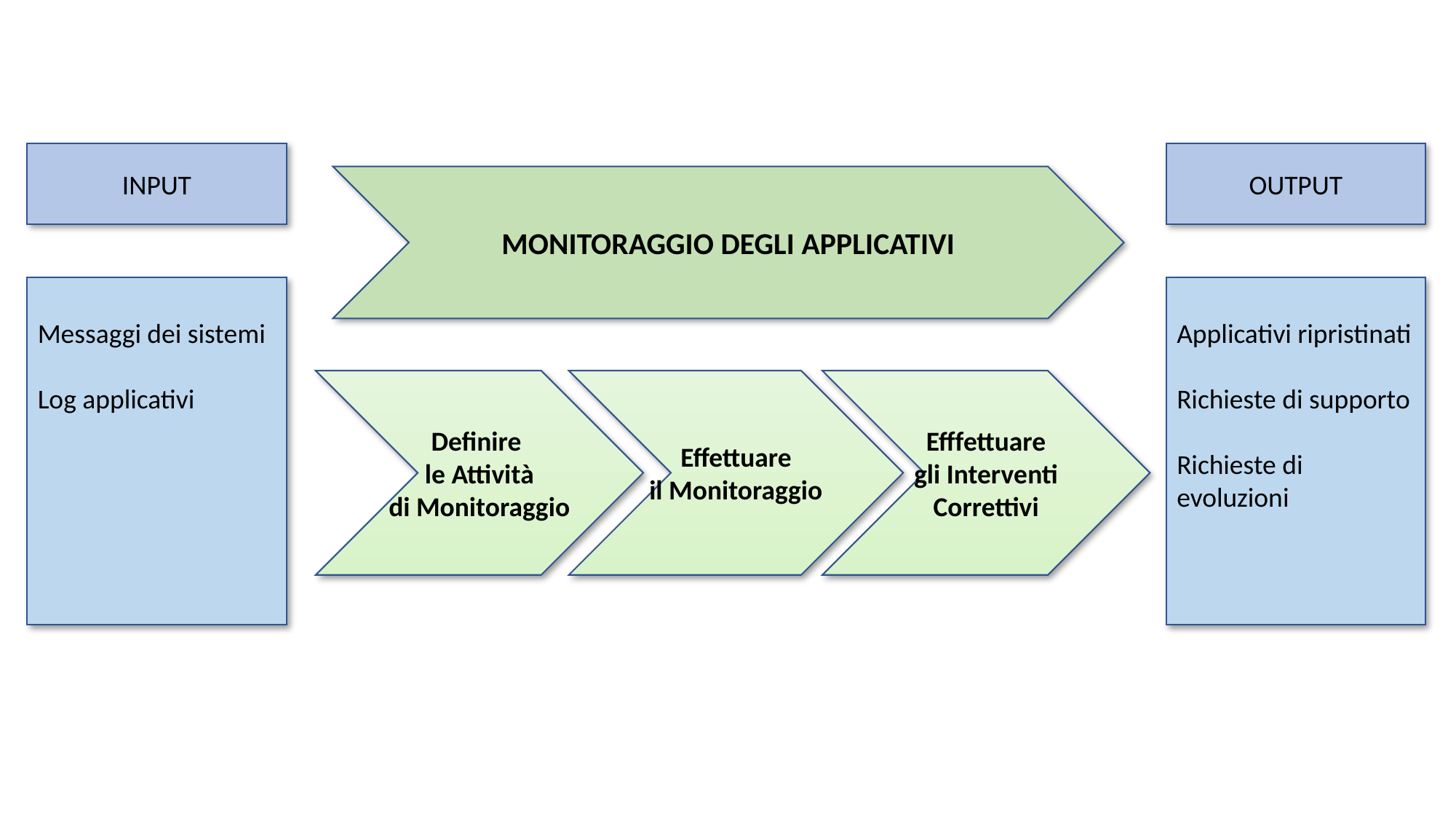

INPUT
OUTPUT
MONITORAGGIO DEGLI APPLICATIVI

Messaggi dei sistemi

Log applicativi

Applicativi ripristinati

Richieste di supporto

Richieste di evoluzioni
Definire
le Attività
di Monitoraggio
Effettuare
il Monitoraggio
Efffettuare
gli Interventi
Correttivi